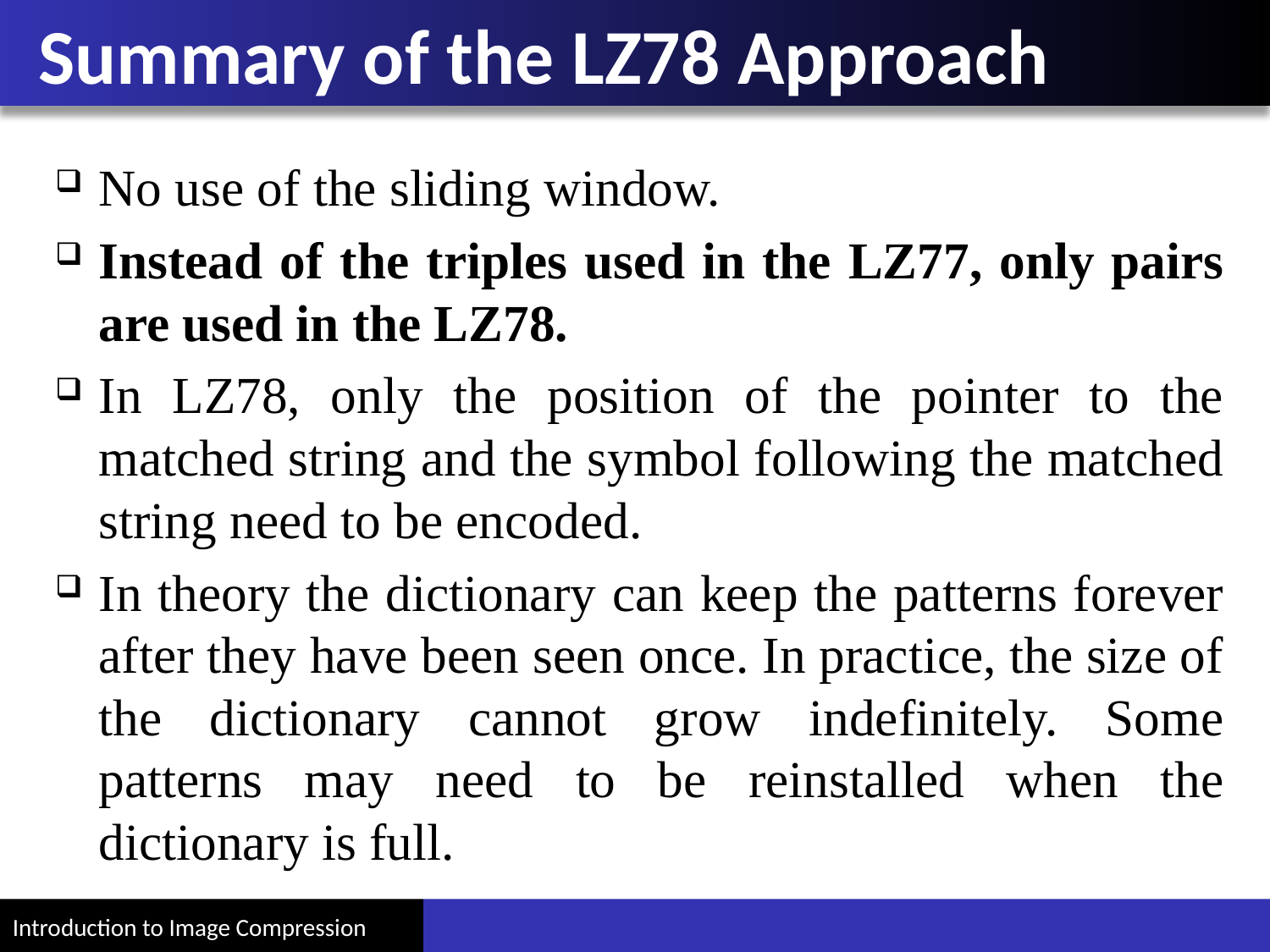

# Summary of the LZ78 Approach
No use of the sliding window.
Instead of the triples used in the LZ77, only pairs are used in the LZ78.
In LZ78, only the position of the pointer to the matched string and the symbol following the matched string need to be encoded.
In theory the dictionary can keep the patterns forever after they have been seen once. In practice, the size of the dictionary cannot grow indefinitely. Some patterns may need to be reinstalled when the dictionary is full.